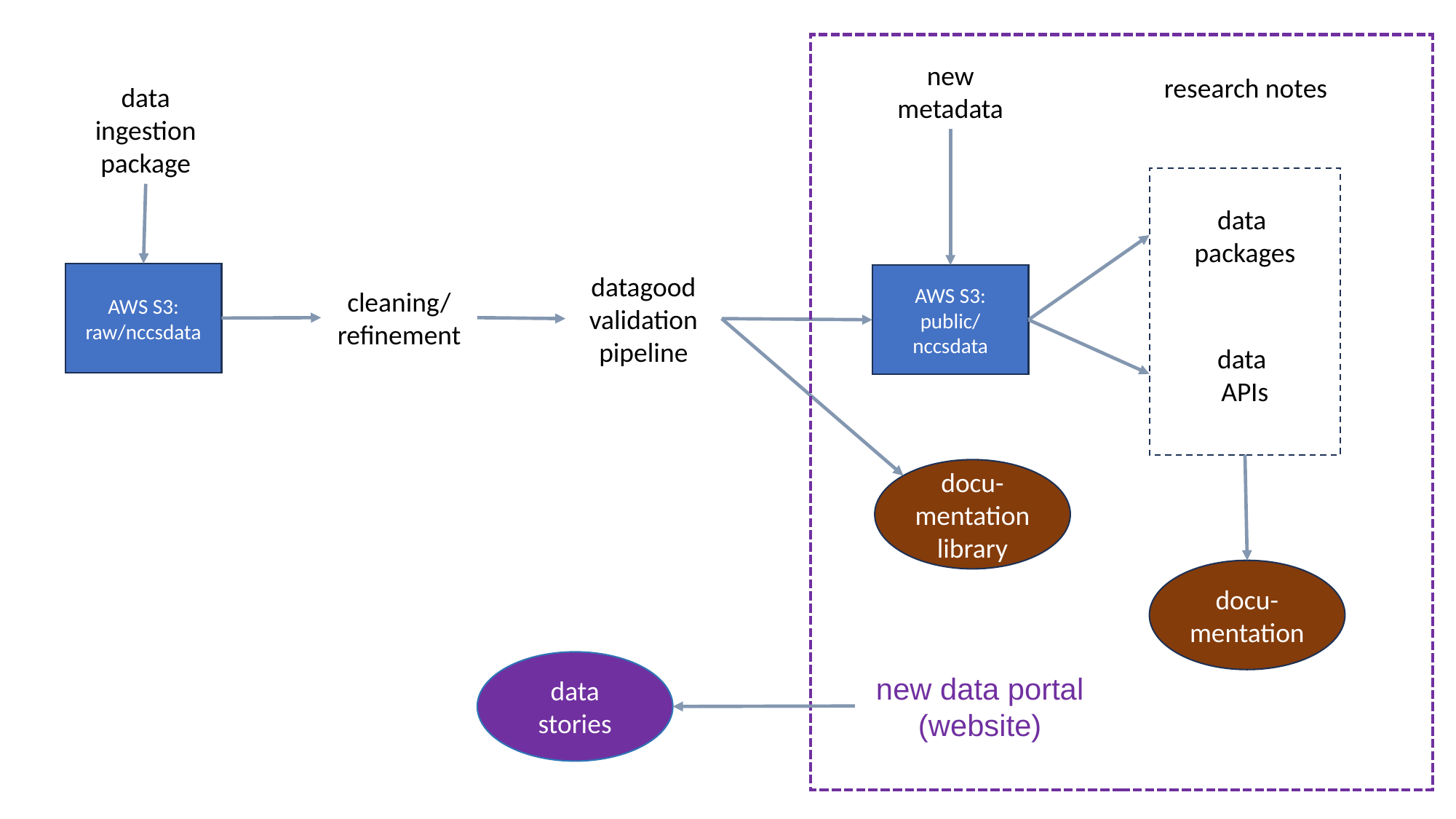

new
metadata
research notes
data ingestion package

data
packages
AWS S3:
raw/nccsdata
datagood validation pipeline
AWS S3:
public/
nccsdata
cleaning/
refinement
data
APIs
docu-mentation
library
docu-mentation
data
stories
new data portal
(website)